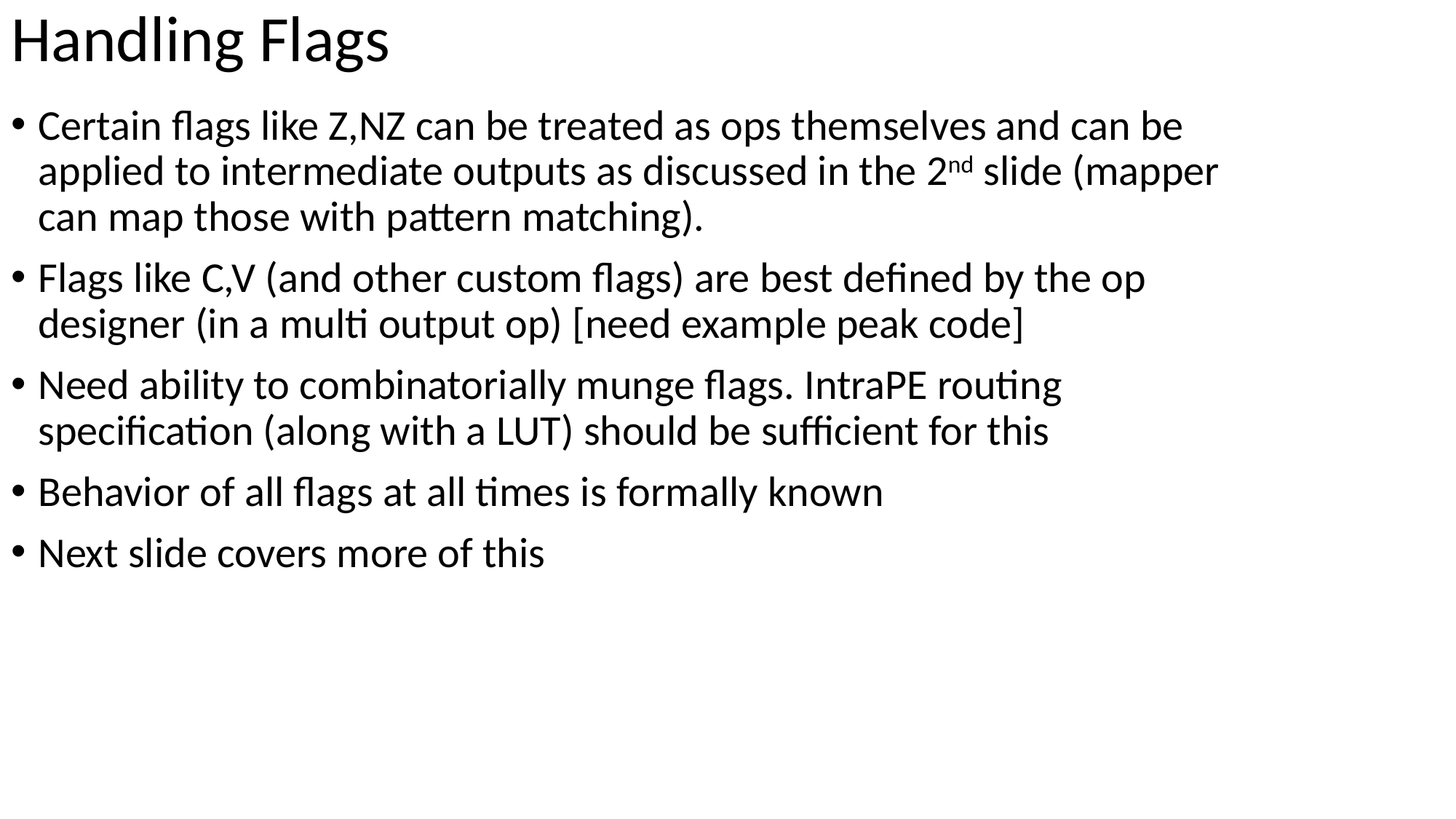

# Handling Flags
Certain flags like Z,NZ can be treated as ops themselves and can be applied to intermediate outputs as discussed in the 2nd slide (mapper can map those with pattern matching).
Flags like C,V (and other custom flags) are best defined by the op designer (in a multi output op) [need example peak code]
Need ability to combinatorially munge flags. IntraPE routing specification (along with a LUT) should be sufficient for this
Behavior of all flags at all times is formally known
Next slide covers more of this